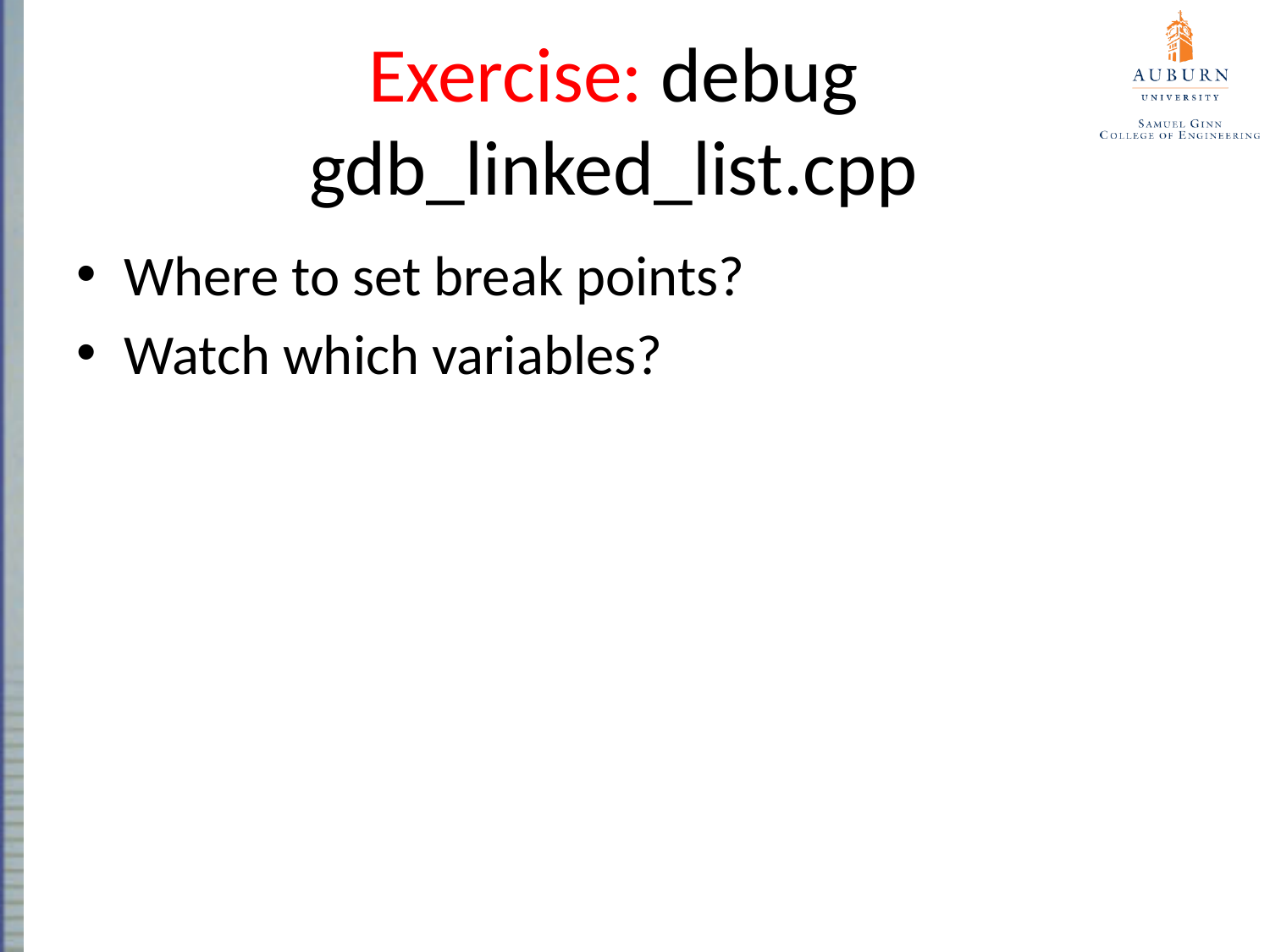

# Exercise: debug gdb_linked_list.cpp
Where to set break points?
Watch which variables?